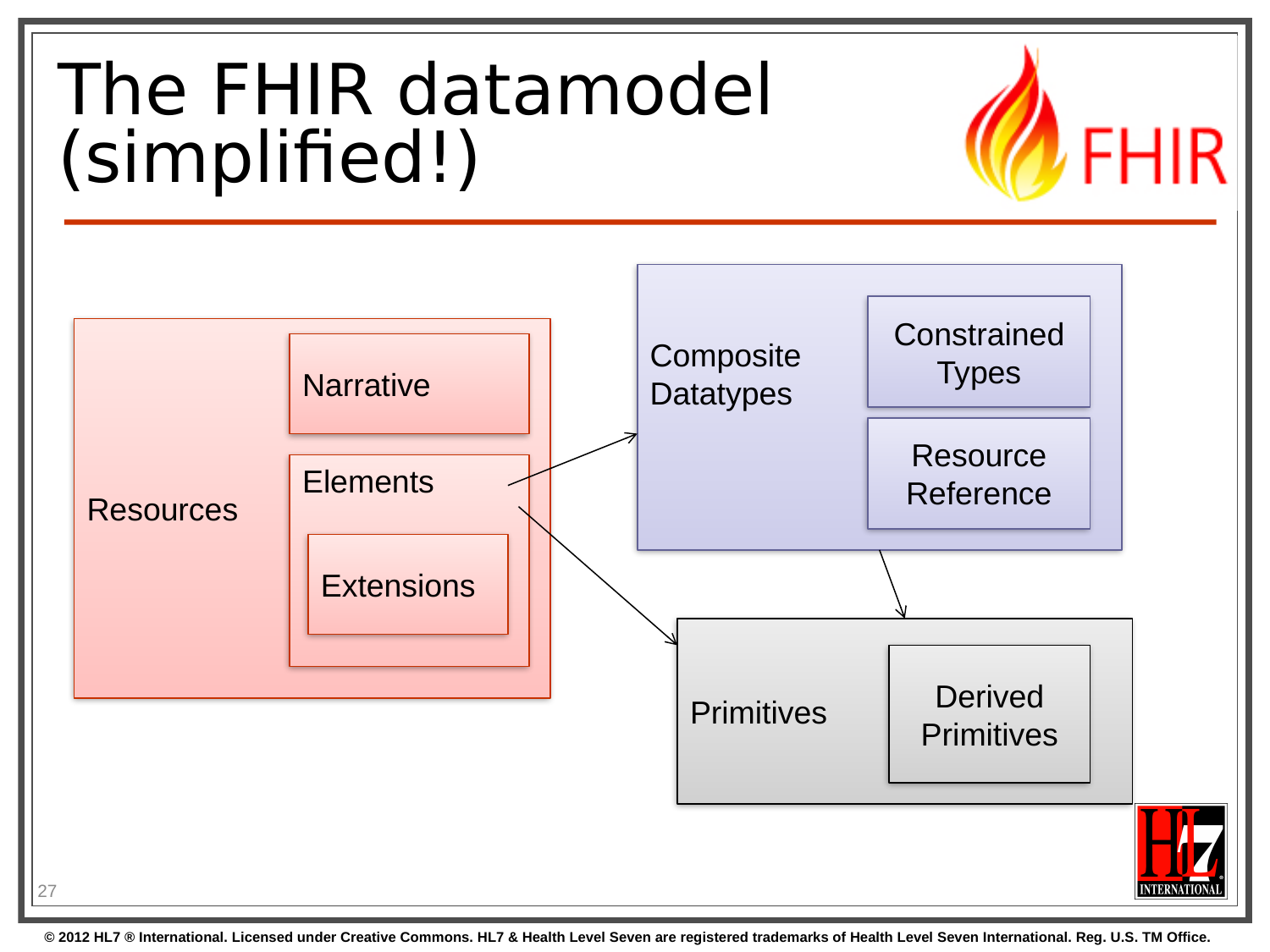

# The FHIR datamodel (simplified!)
Composite
Datatypes

Constrained Types
Resources
Narrative
Resource
Reference
Elements
Extensions
Primitives
Derived Primitives
27